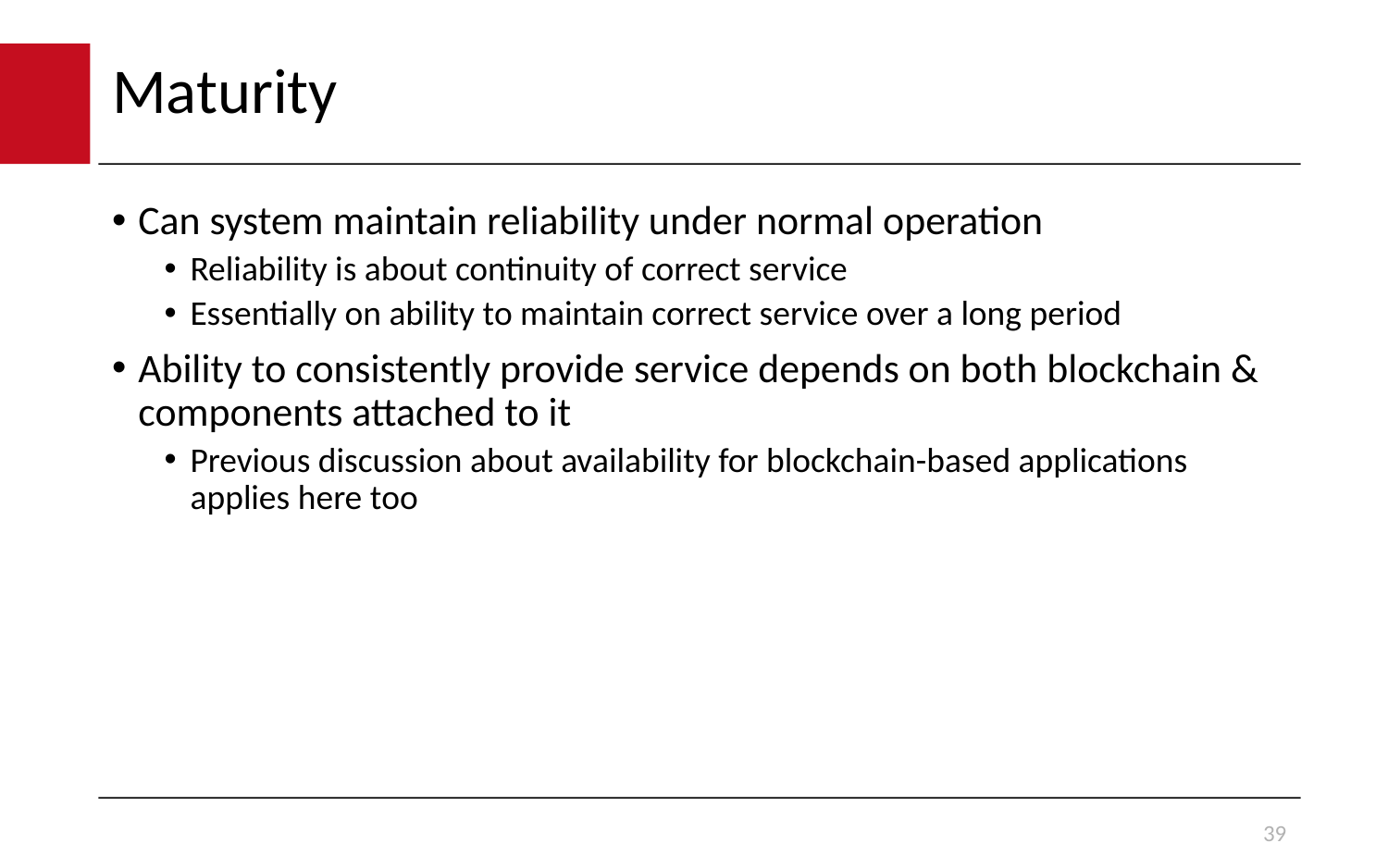

# Maturity
Can system maintain reliability under normal operation
Reliability is about continuity of correct service
Essentially on ability to maintain correct service over a long period
Ability to consistently provide service depends on both blockchain & components attached to it
Previous discussion about availability for blockchain-based applications applies here too
39